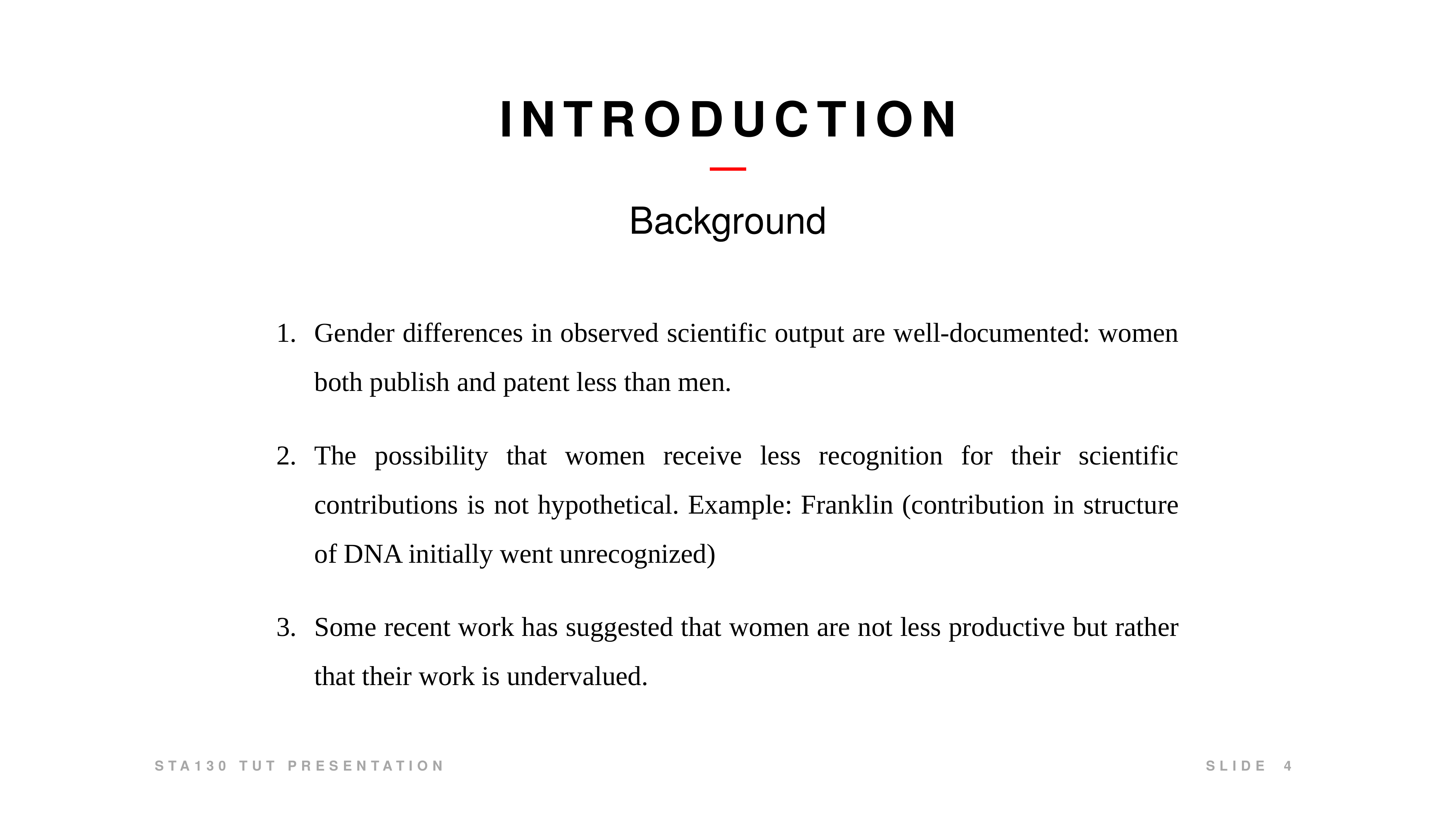

# Introduction
Background
Gender differences in observed scientific output are well-documented: women both publish and patent less than men.
The possibility that women receive less recognition for their scientific contributions is not hypothetical. Example: Franklin (contribution in structure of DNA initially went unrecognized)
Some recent work has suggested that women are not less productive but rather that their work is undervalued.
4